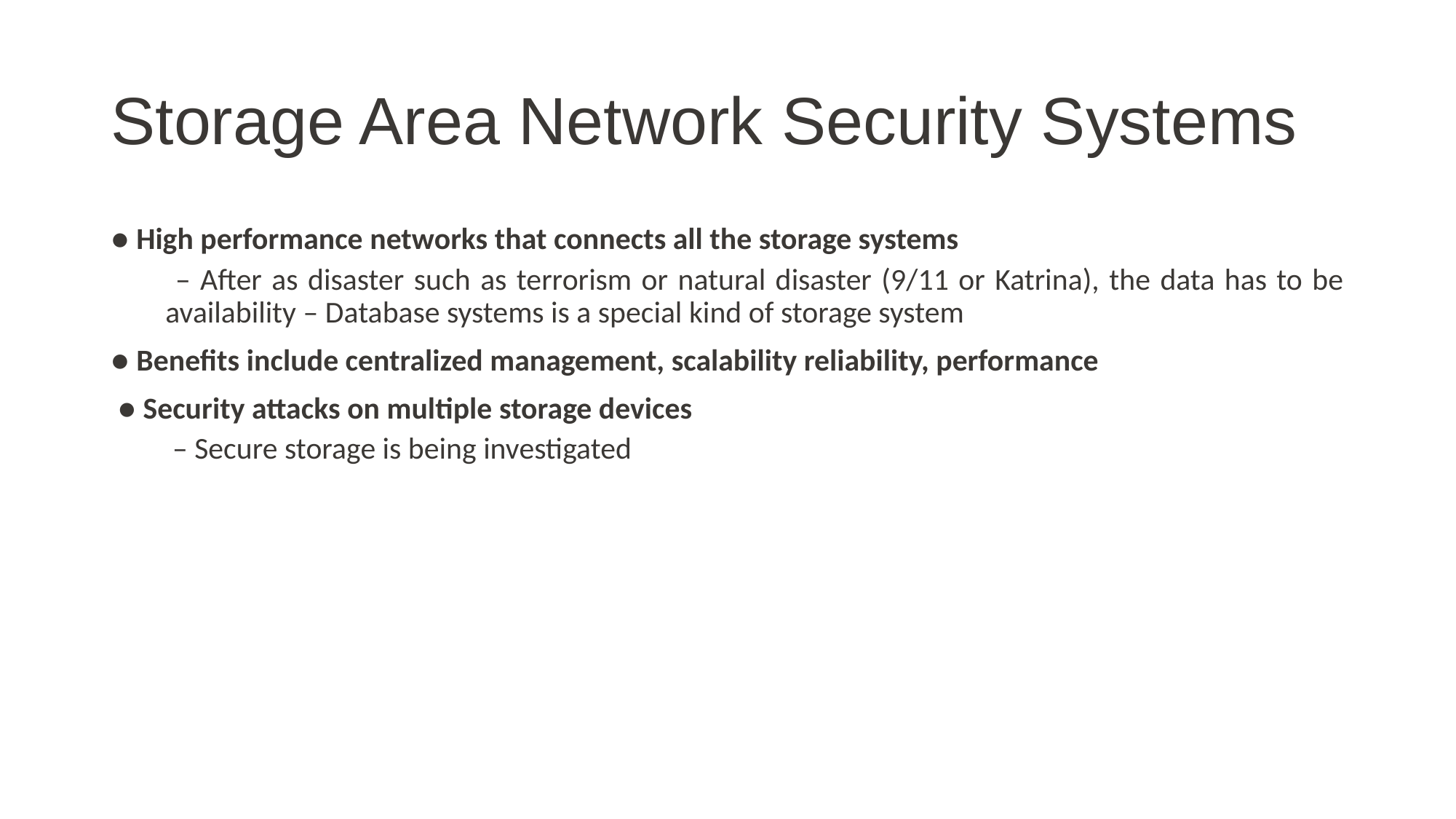

# Storage Area Network Security Systems
● High performance networks that connects all the storage systems
 – After as disaster such as terrorism or natural disaster (9/11 or Katrina), the data has to be availability – Database systems is a special kind of storage system
● Benefits include centralized management, scalability reliability, performance
 ● Security attacks on multiple storage devices
 – Secure storage is being investigated